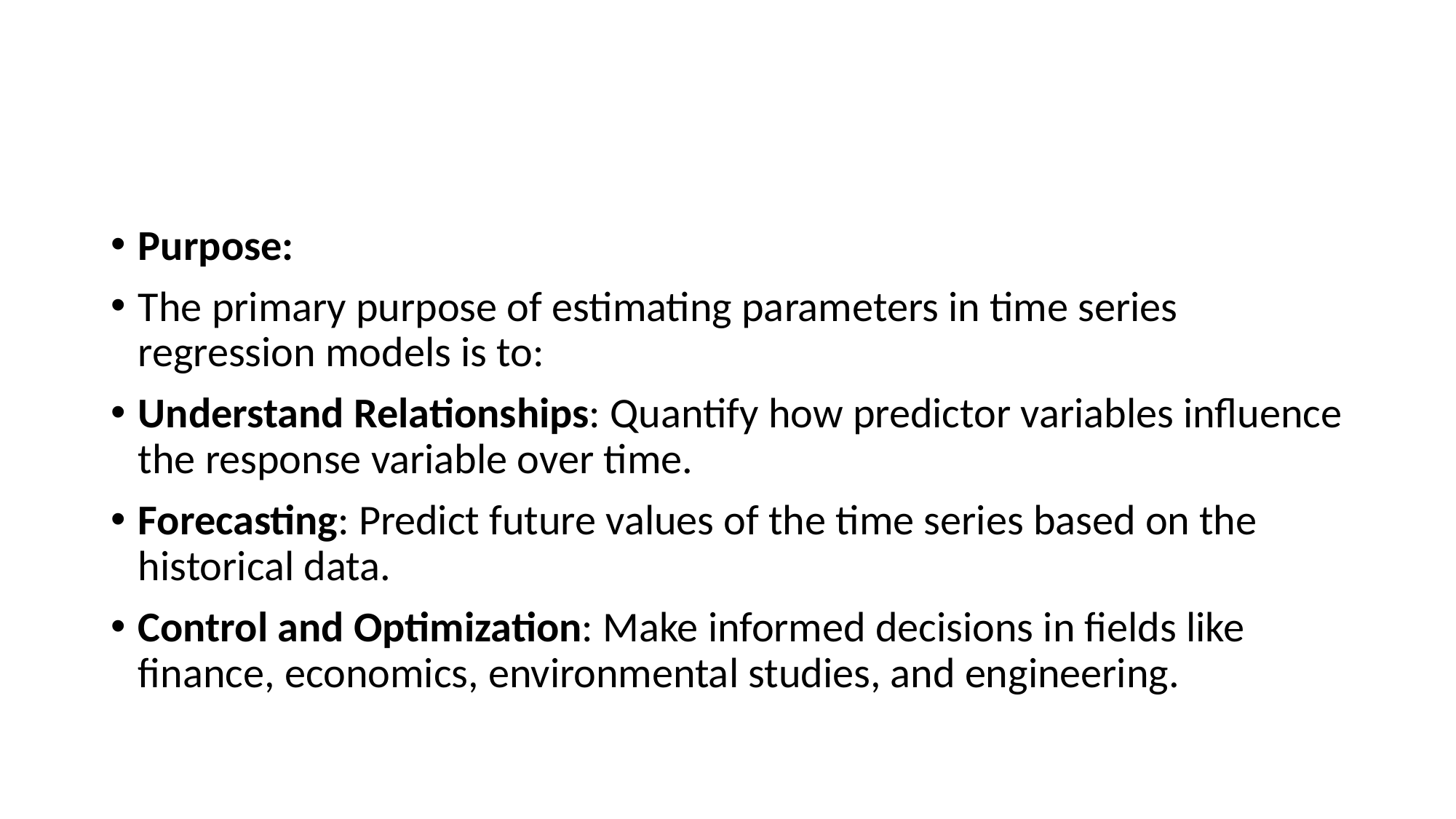

#
Purpose:
The primary purpose of estimating parameters in time series regression models is to:
Understand Relationships: Quantify how predictor variables influence the response variable over time.
Forecasting: Predict future values of the time series based on the historical data.
Control and Optimization: Make informed decisions in fields like finance, economics, environmental studies, and engineering.